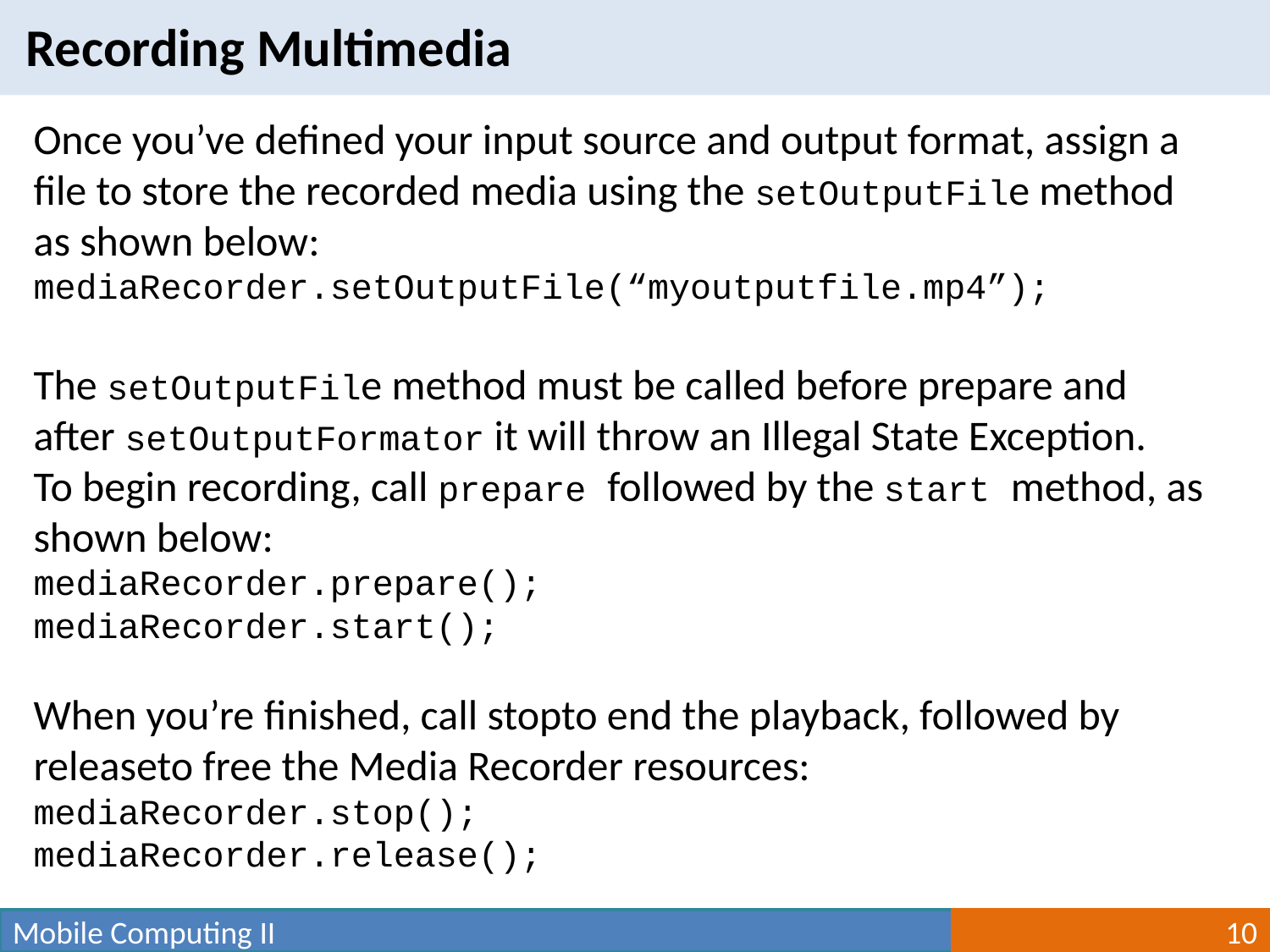

Recording Multimedia
Once you’ve defined your input source and output format, assign a file to store the recorded media using the setOutputFile method as shown below:
mediaRecorder.setOutputFile(“myoutputfile.mp4”);

The setOutputFile method must be called before prepare and after setOutputFormator it will throw an Illegal State Exception.
To begin recording, call prepare followed by the start method, as shown below:
mediaRecorder.prepare();
mediaRecorder.start();

When you’re finished, call stopto end the playback, followed by releaseto free the Media Recorder resources:
mediaRecorder.stop();
mediaRecorder.release();
Mobile Computing II
10